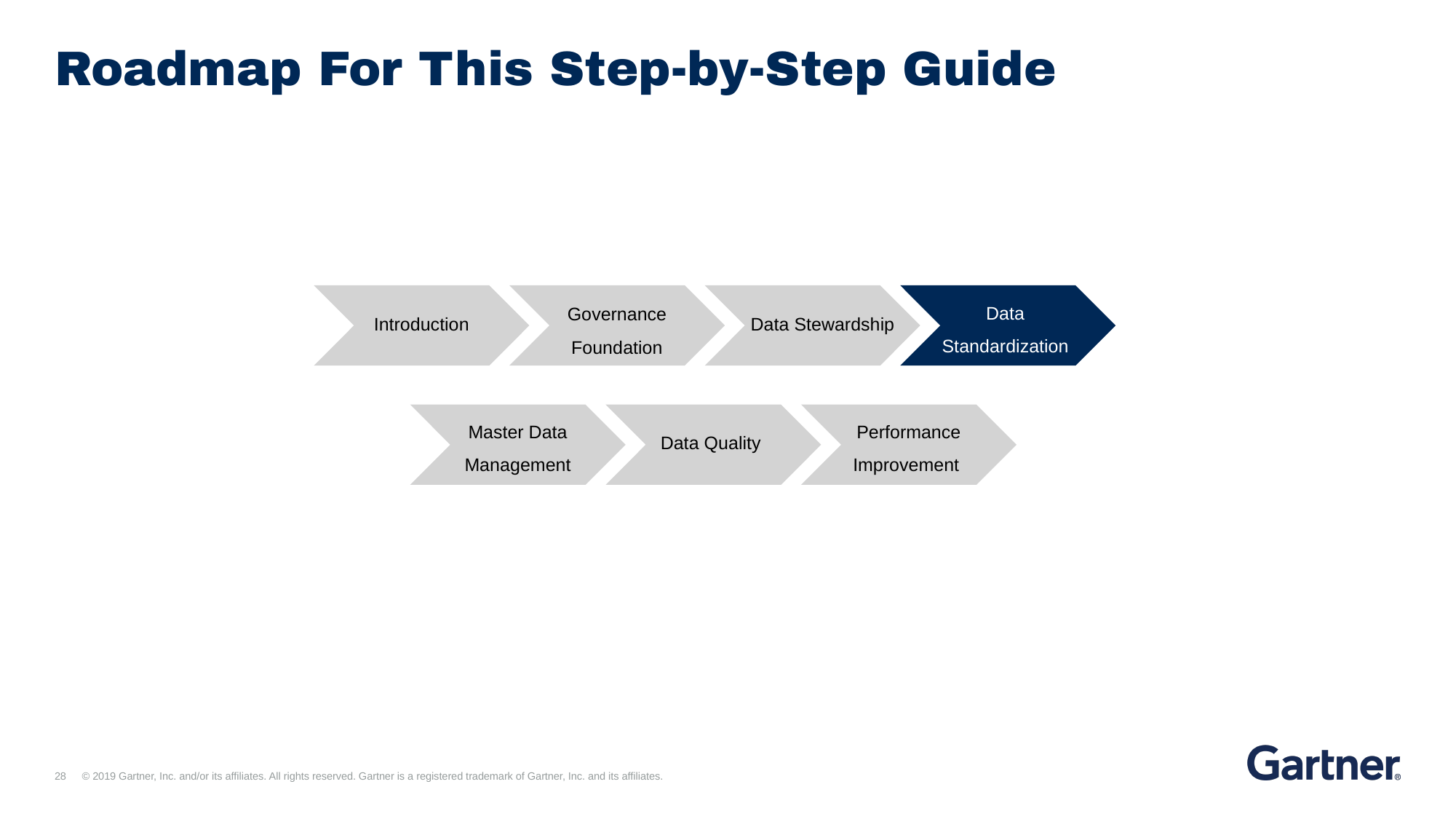

# Roadmap For This Step-by-Step Guide

Introduction
Governance Foundation

    Data Stewardship
Data
Standardization
Master Data Management

Data Quality
Performance Improvement